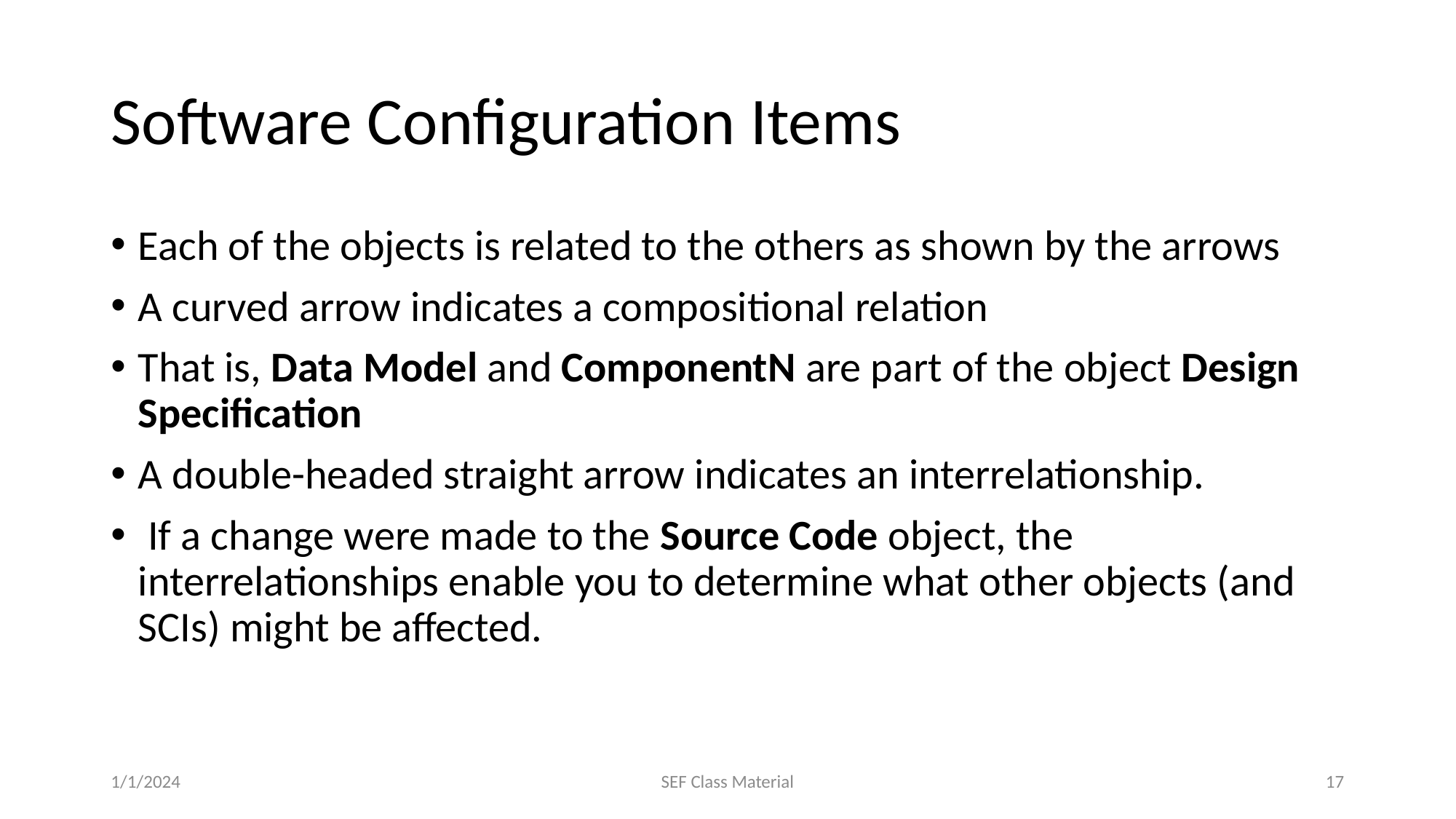

# Software Configuration Items
Each of the objects is related to the others as shown by the arrows
A curved arrow indicates a compositional relation
That is, Data Model and ComponentN are part of the object Design Specification
A double-headed straight arrow indicates an interrelationship.
 If a change were made to the Source Code object, the interrelationships enable you to determine what other objects (and SCIs) might be affected.

1/1/2024
SEF Class Material
17